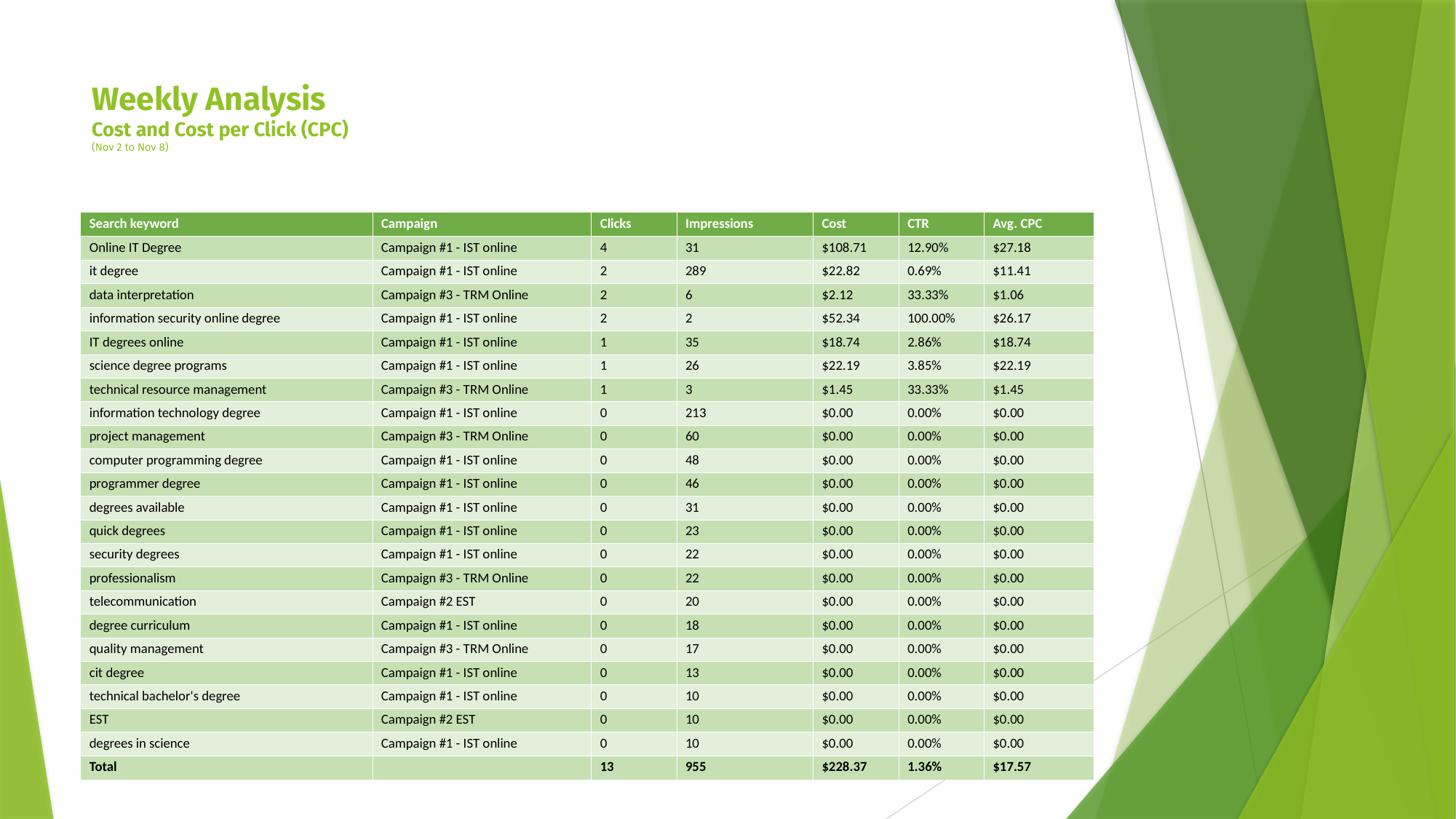

# Weekly Analysis Cost and Cost per Click (CPC) (Nov 2 to Nov 8)
| Search keyword | Campaign | Clicks | Impressions | Cost | CTR | Avg. CPC |
| --- | --- | --- | --- | --- | --- | --- |
| Online IT Degree | Campaign #1 - IST online | 4 | 31 | $108.71 | 12.90% | $27.18 |
| it degree | Campaign #1 - IST online | 2 | 289 | $22.82 | 0.69% | $11.41 |
| data interpretation | Campaign #3 - TRM Online | 2 | 6 | $2.12 | 33.33% | $1.06 |
| information security online degree | Campaign #1 - IST online | 2 | 2 | $52.34 | 100.00% | $26.17 |
| IT degrees online | Campaign #1 - IST online | 1 | 35 | $18.74 | 2.86% | $18.74 |
| science degree programs | Campaign #1 - IST online | 1 | 26 | $22.19 | 3.85% | $22.19 |
| technical resource management | Campaign #3 - TRM Online | 1 | 3 | $1.45 | 33.33% | $1.45 |
| information technology degree | Campaign #1 - IST online | 0 | 213 | $0.00 | 0.00% | $0.00 |
| project management | Campaign #3 - TRM Online | 0 | 60 | $0.00 | 0.00% | $0.00 |
| computer programming degree | Campaign #1 - IST online | 0 | 48 | $0.00 | 0.00% | $0.00 |
| programmer degree | Campaign #1 - IST online | 0 | 46 | $0.00 | 0.00% | $0.00 |
| degrees available | Campaign #1 - IST online | 0 | 31 | $0.00 | 0.00% | $0.00 |
| quick degrees | Campaign #1 - IST online | 0 | 23 | $0.00 | 0.00% | $0.00 |
| security degrees | Campaign #1 - IST online | 0 | 22 | $0.00 | 0.00% | $0.00 |
| professionalism | Campaign #3 - TRM Online | 0 | 22 | $0.00 | 0.00% | $0.00 |
| telecommunication | Campaign #2 EST | 0 | 20 | $0.00 | 0.00% | $0.00 |
| degree curriculum | Campaign #1 - IST online | 0 | 18 | $0.00 | 0.00% | $0.00 |
| quality management | Campaign #3 - TRM Online | 0 | 17 | $0.00 | 0.00% | $0.00 |
| cit degree | Campaign #1 - IST online | 0 | 13 | $0.00 | 0.00% | $0.00 |
| technical bachelor's degree | Campaign #1 - IST online | 0 | 10 | $0.00 | 0.00% | $0.00 |
| EST | Campaign #2 EST | 0 | 10 | $0.00 | 0.00% | $0.00 |
| degrees in science | Campaign #1 - IST online | 0 | 10 | $0.00 | 0.00% | $0.00 |
| Total |  | 13 | 955 | $228.37 | 1.36% | $17.57 |